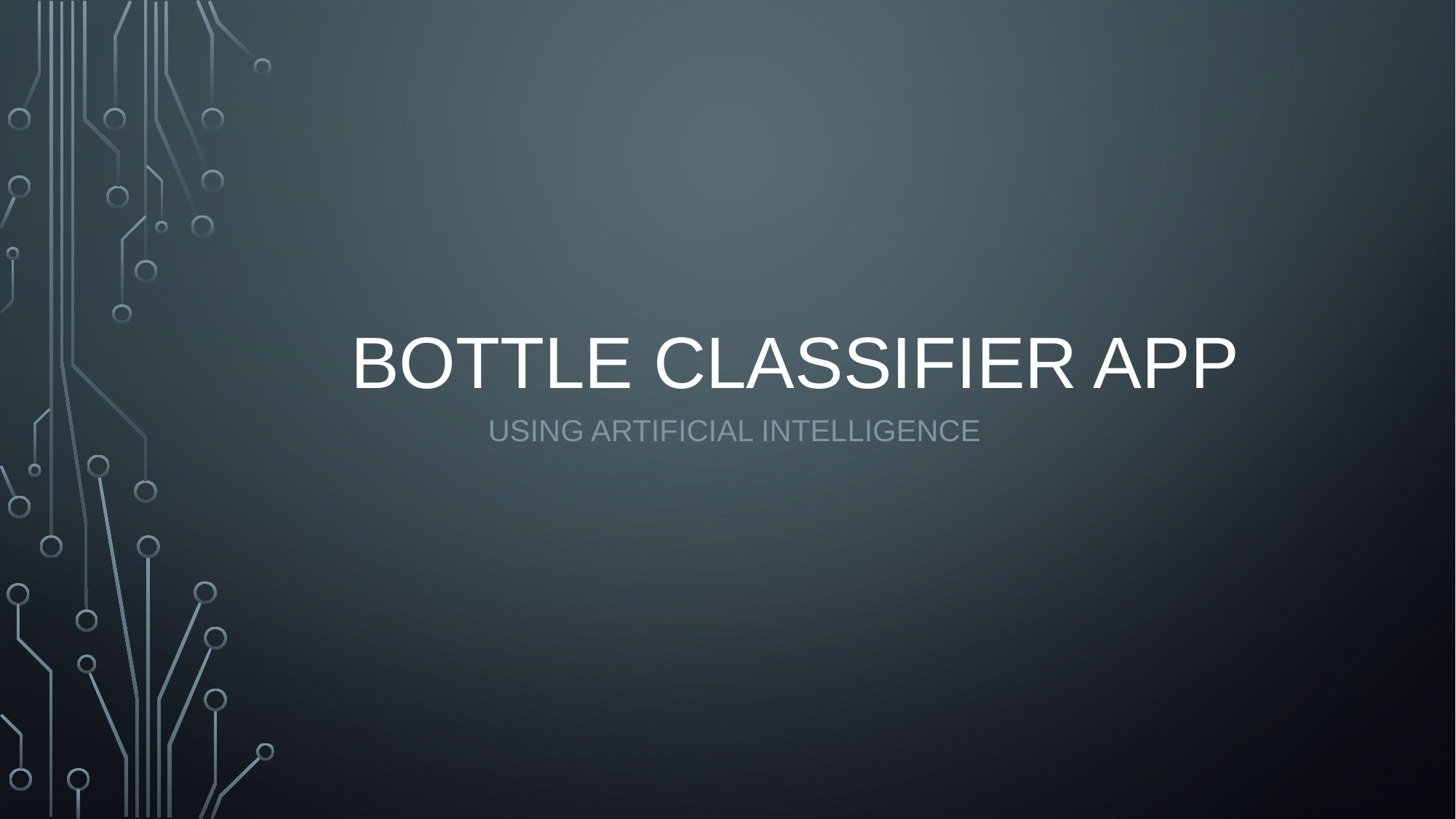

# Bottle Classifier APP
Using Artificial Intelligence